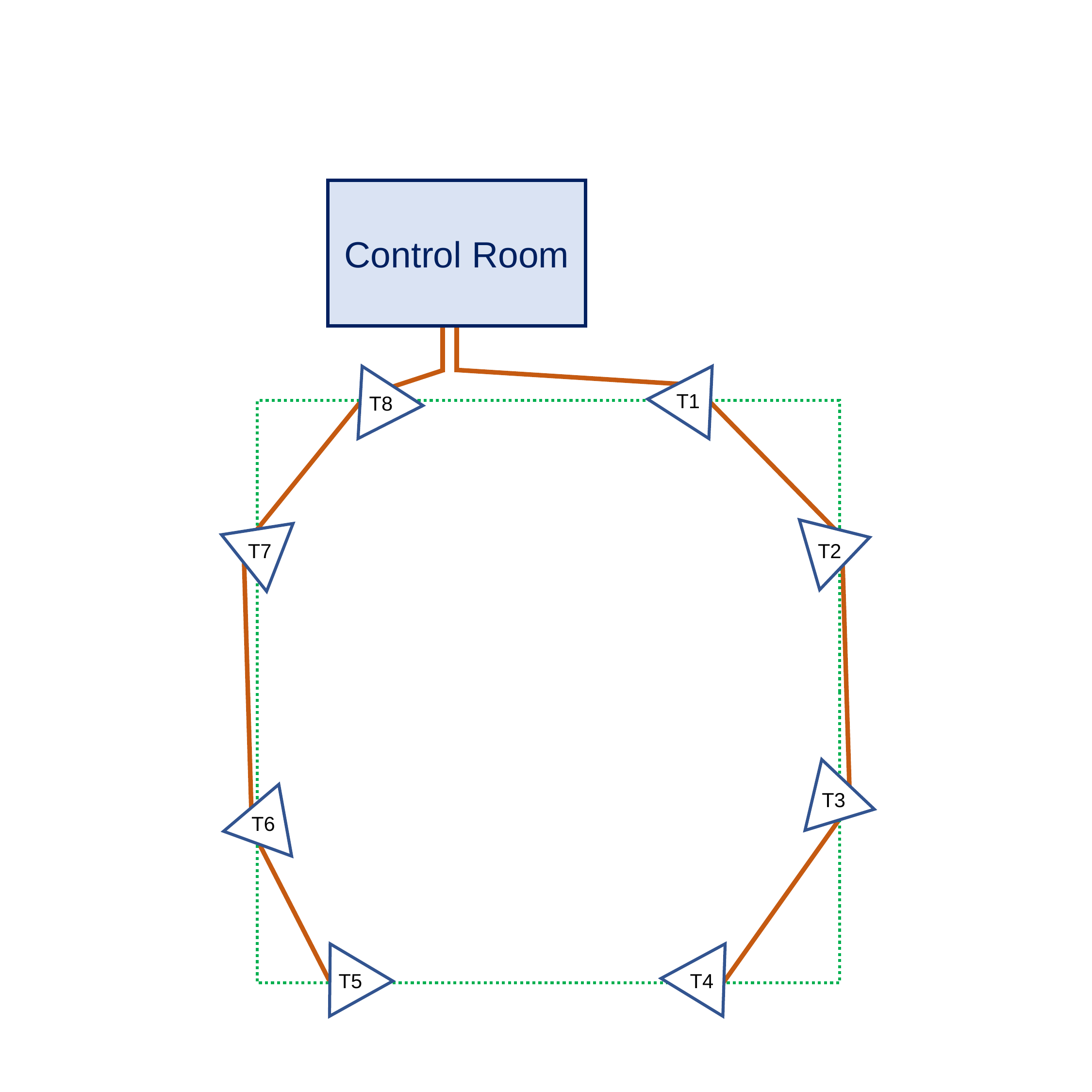

T7
T6

T5

T8
Control Room
T1
T1

T4

T2
T3